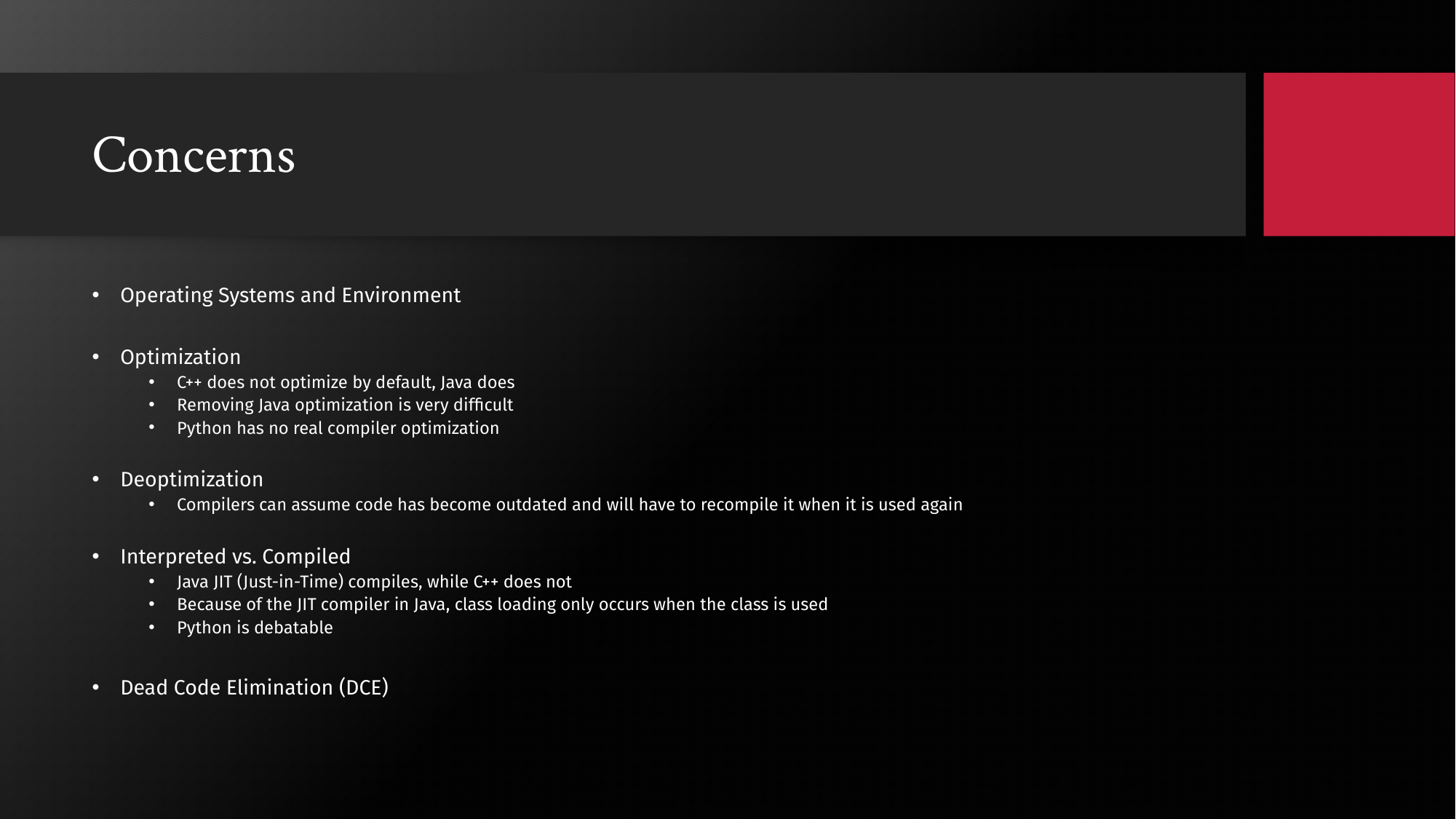

# Concerns
Operating Systems and Environment

Optimization
C++ does not optimize by default, Java does
Removing Java optimization is very difficult
Python has no real compiler optimization

Deoptimization
Compilers can assume code has become outdated and will have to recompile it when it is used again

Interpreted vs. Compiled
Java JIT (Just-in-Time) compiles, while C++ does not
Because of the JIT compiler in Java, class loading only occurs when the class is used
Python is debatable

Dead Code Elimination (DCE)